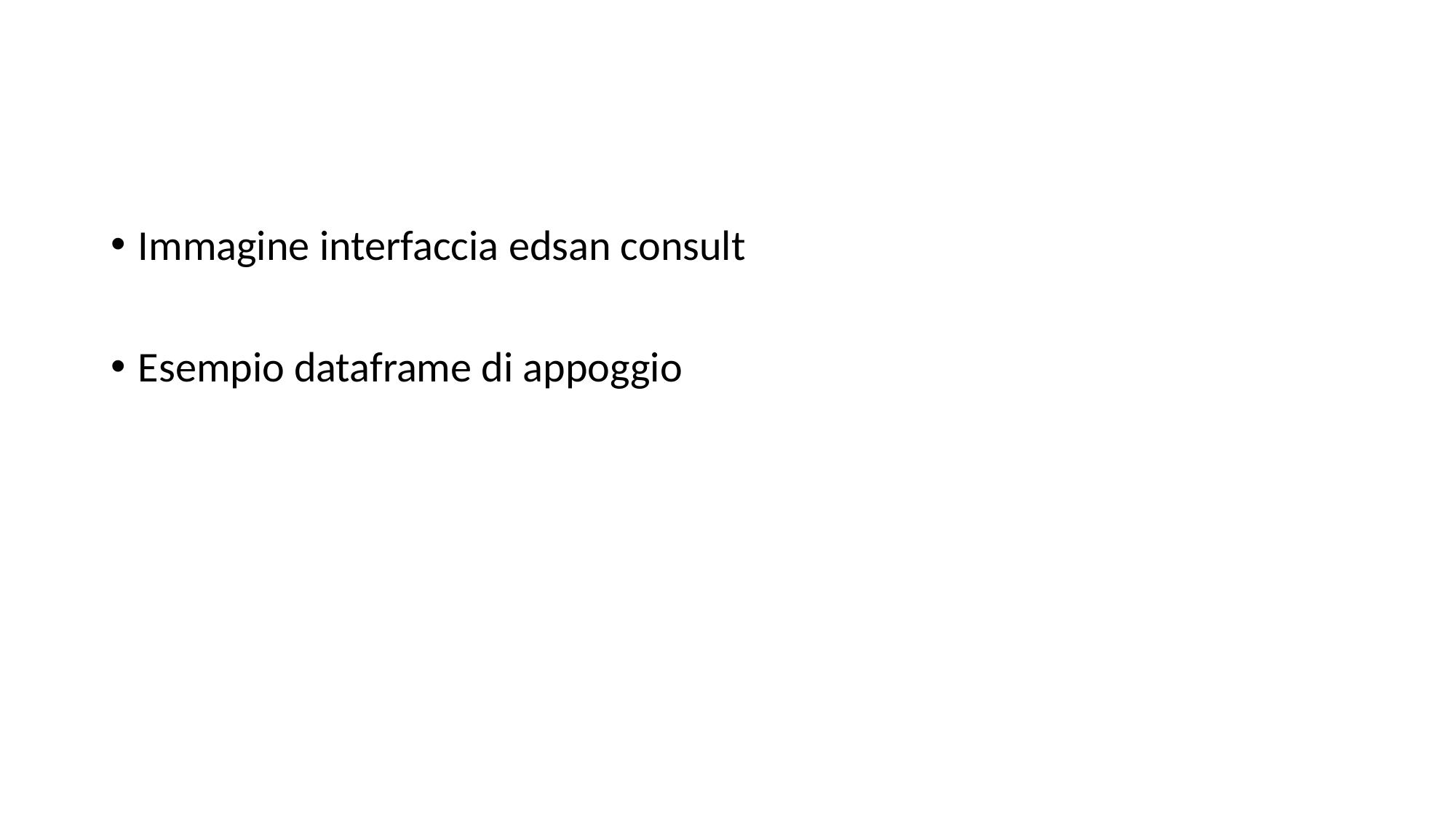

#
Immagine interfaccia edsan consult

Esempio dataframe di appoggio